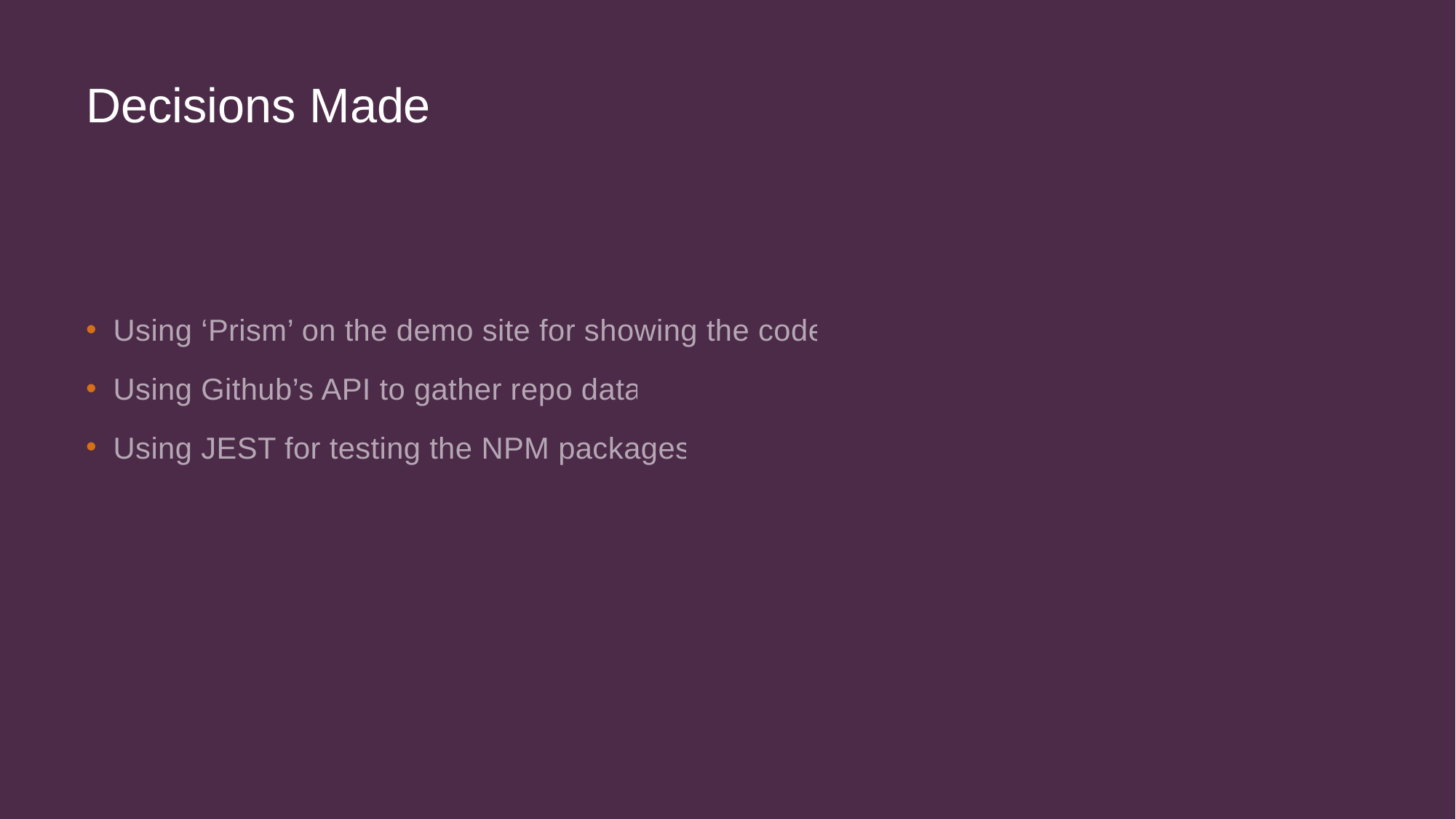

# Decisions Made
Using ‘Prism’ on the demo site for showing the code.
Using Github’s API to gather repo data.
Using JEST for testing the NPM packages.